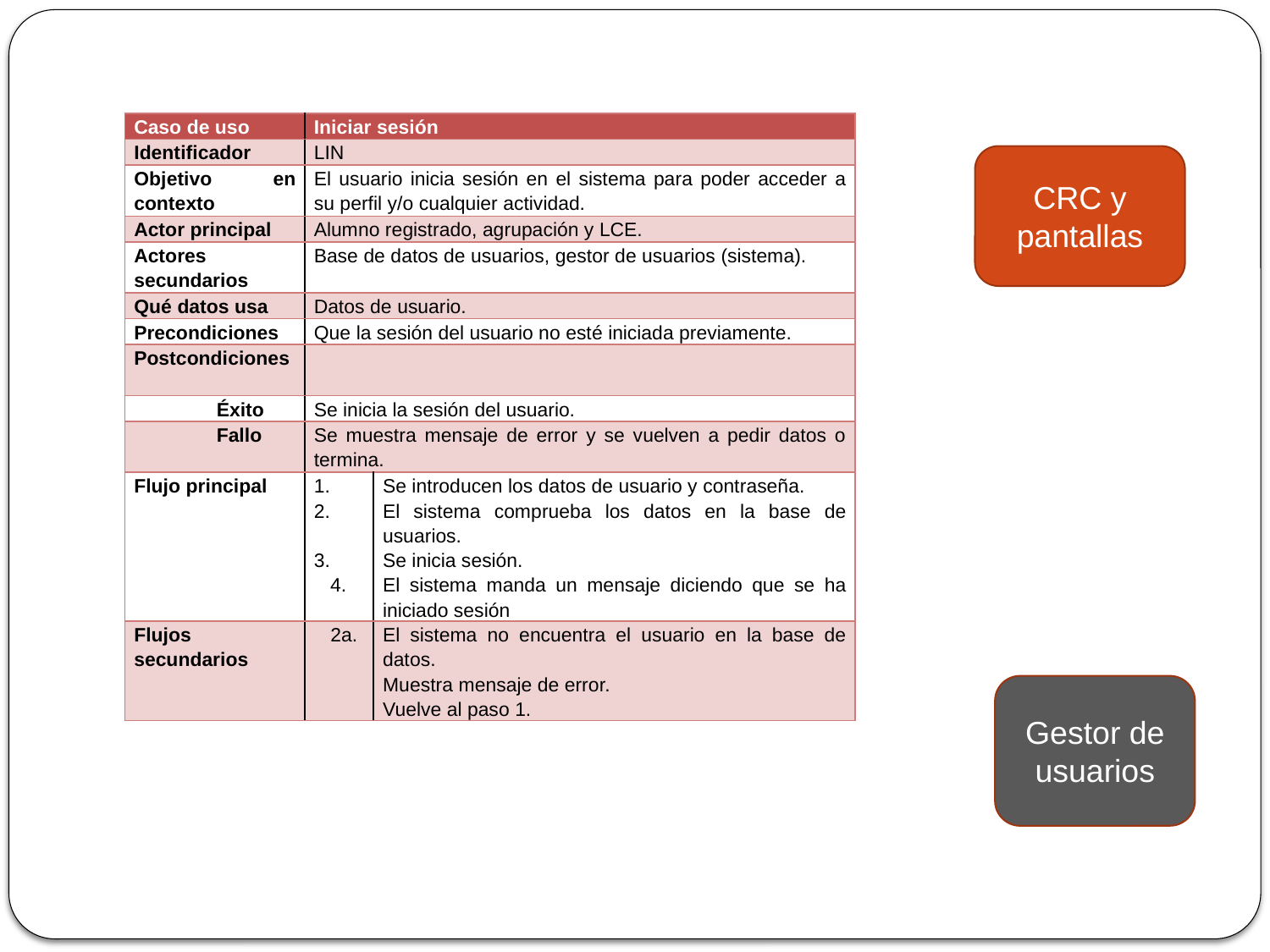

| Caso de uso | Iniciar sesión |  |
| --- | --- | --- |
| Identificador | LIN |  |
| Objetivo en contexto | El usuario inicia sesión en el sistema para poder acceder a su perfil y/o cualquier actividad. |  |
| Actor principal | Alumno registrado, agrupación y LCE. |  |
| Actores secundarios | Base de datos de usuarios, gestor de usuarios (sistema). |  |
| Qué datos usa | Datos de usuario. |  |
| Precondiciones | Que la sesión del usuario no esté iniciada previamente. |  |
| Postcondiciones |  |  |
| Éxito | Se inicia la sesión del usuario. |  |
| Fallo | Se muestra mensaje de error y se vuelven a pedir datos o termina. |  |
| Flujo principal | 1. 2. 3. 4. | Se introducen los datos de usuario y contraseña. El sistema comprueba los datos en la base de usuarios. Se inicia sesión. El sistema manda un mensaje diciendo que se ha iniciado sesión |
| Flujos secundarios | 2a. | El sistema no encuentra el usuario en la base de datos. Muestra mensaje de error. Vuelve al paso 1. |
CRC y pantallas
Gestor de usuarios